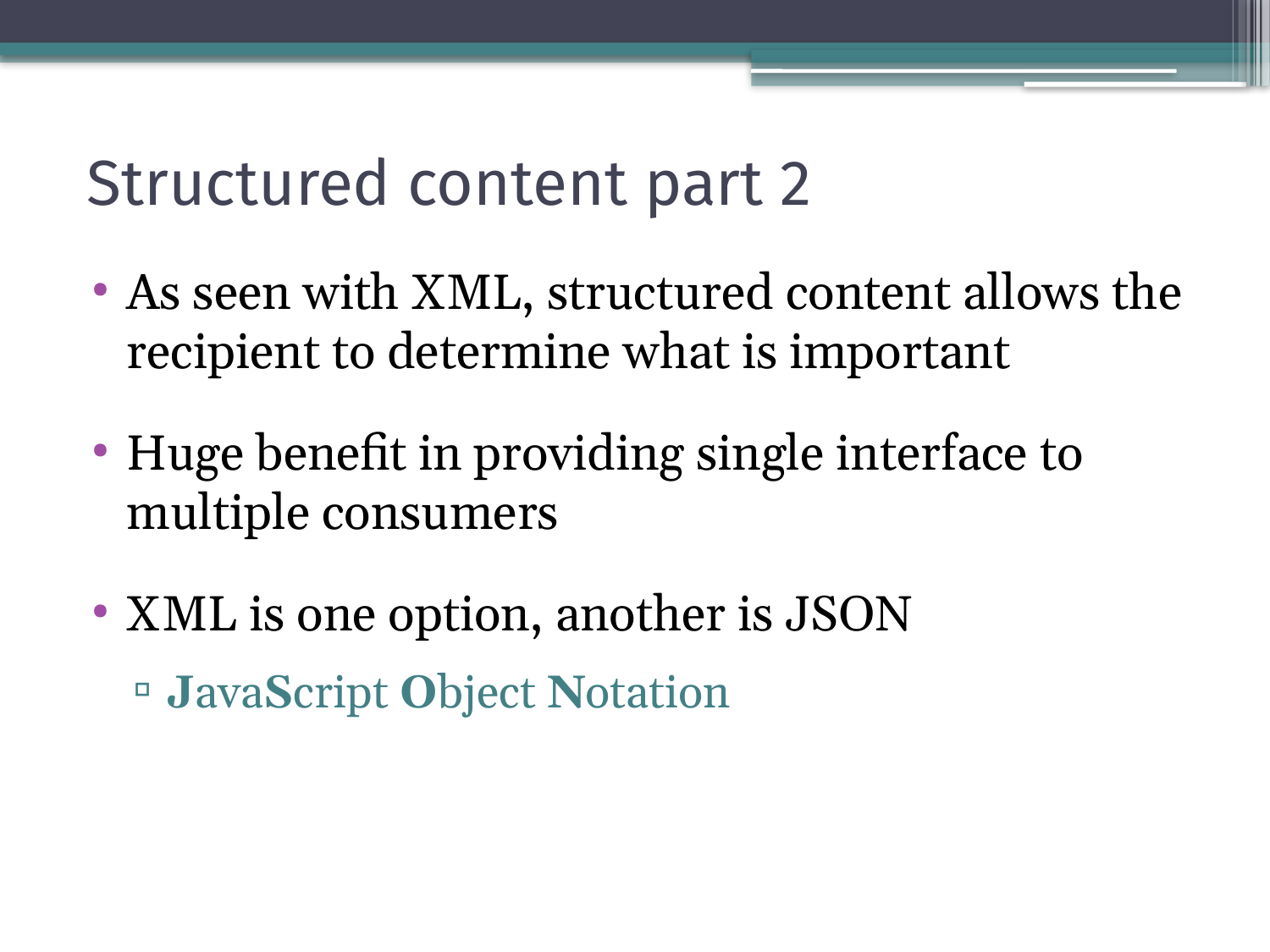

# Structured content part 2
As seen with XML, structured content allows the recipient to determine what is important
Huge benefit in providing single interface to multiple consumers
XML is one option, another is JSON
JavaScript Object Notation